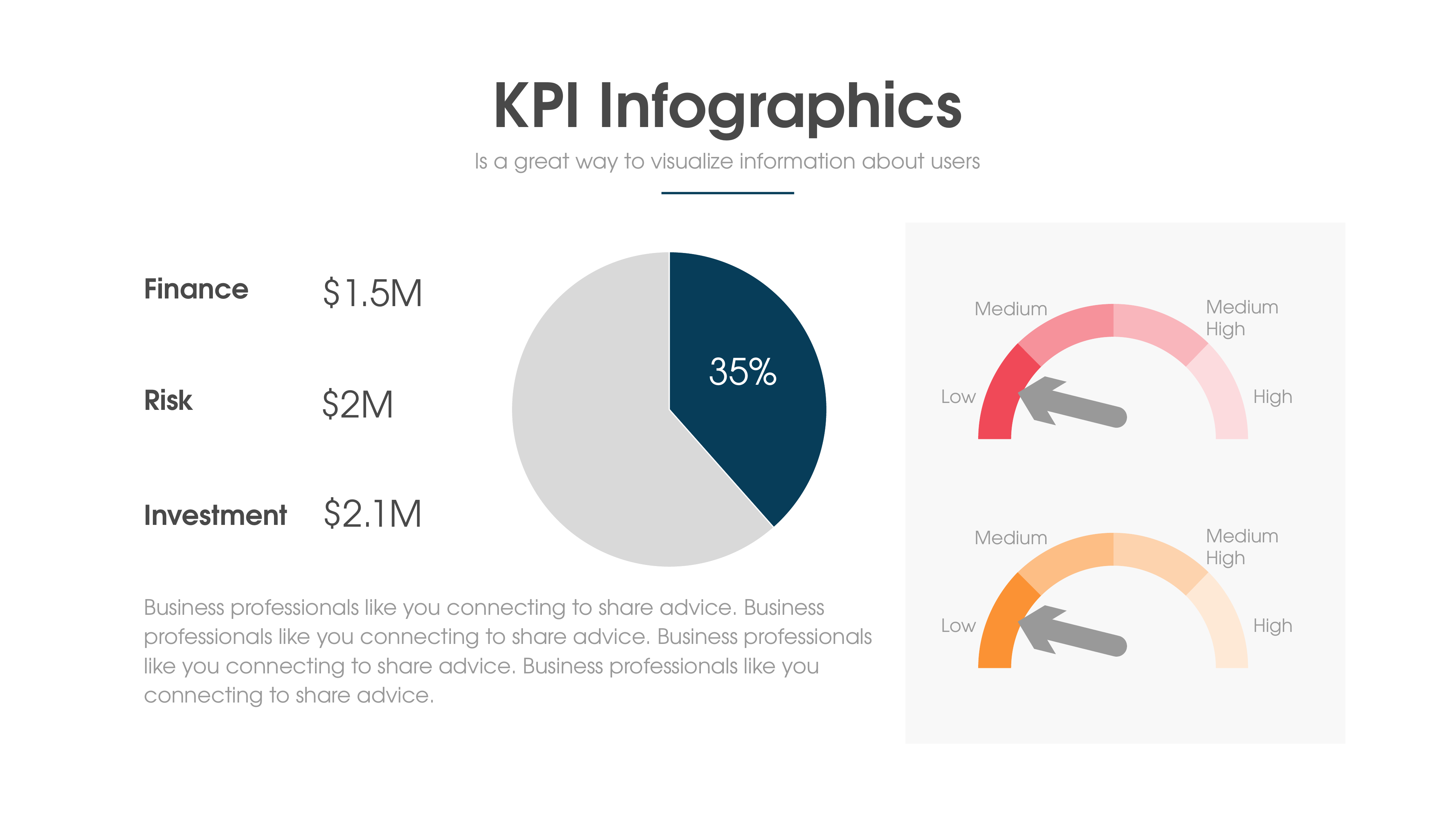

KPI Infographics
Is a great way to visualize information about users

### Chart

| Category | Sales |
|---|---|
| 1st Qtr | 2.0 |
| 2nd Qtr | 3.2 |
35%
$1.5M
Finance
Medium
High
Medium

Low
High
$2M
Risk
$2.1M
Investment
Medium
High
Medium

Low
High
Business professionals like you connecting to share advice. Business professionals like you connecting to share advice. Business professionals like you connecting to share advice. Business professionals like you connecting to share advice.